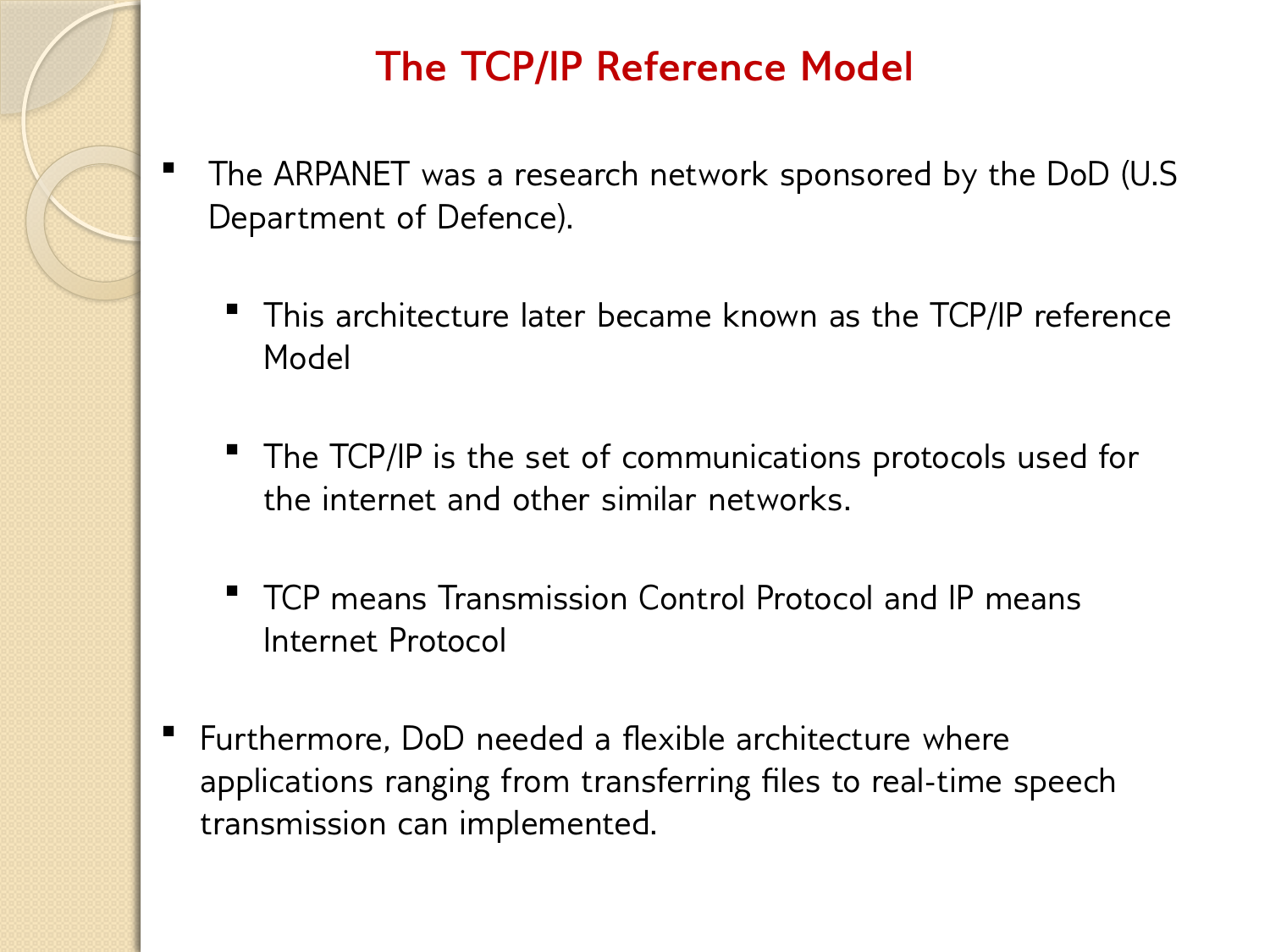

The TCP/IP Reference Model

The ARPANET was a research network sponsored by the DoD (U.S Department of Defence).

This architecture later became known as the TCP/IP reference Model

The TCP/IP is the set of communications protocols used for the internet and other similar networks.

TCP means Transmission Control Protocol and IP means Internet Protocol

Furthermore, DoD needed a flexible architecture where applications ranging from transferring files to real-time speech transmission can implemented.